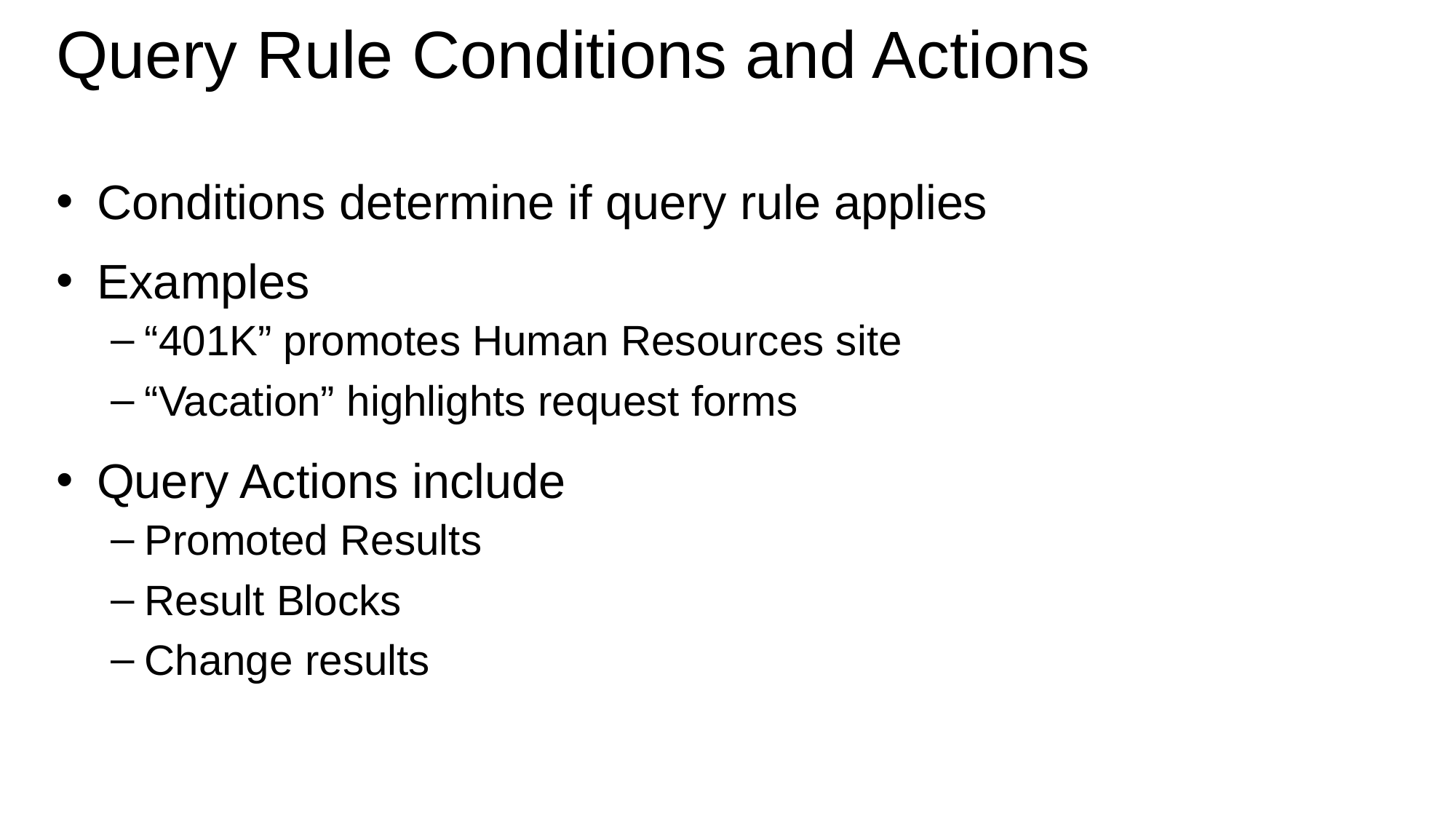

# Query Rule Conditions and Actions
Conditions determine if query rule applies
Examples
“401K” promotes Human Resources site
“Vacation” highlights request forms
Query Actions include
Promoted Results
Result Blocks
Change results